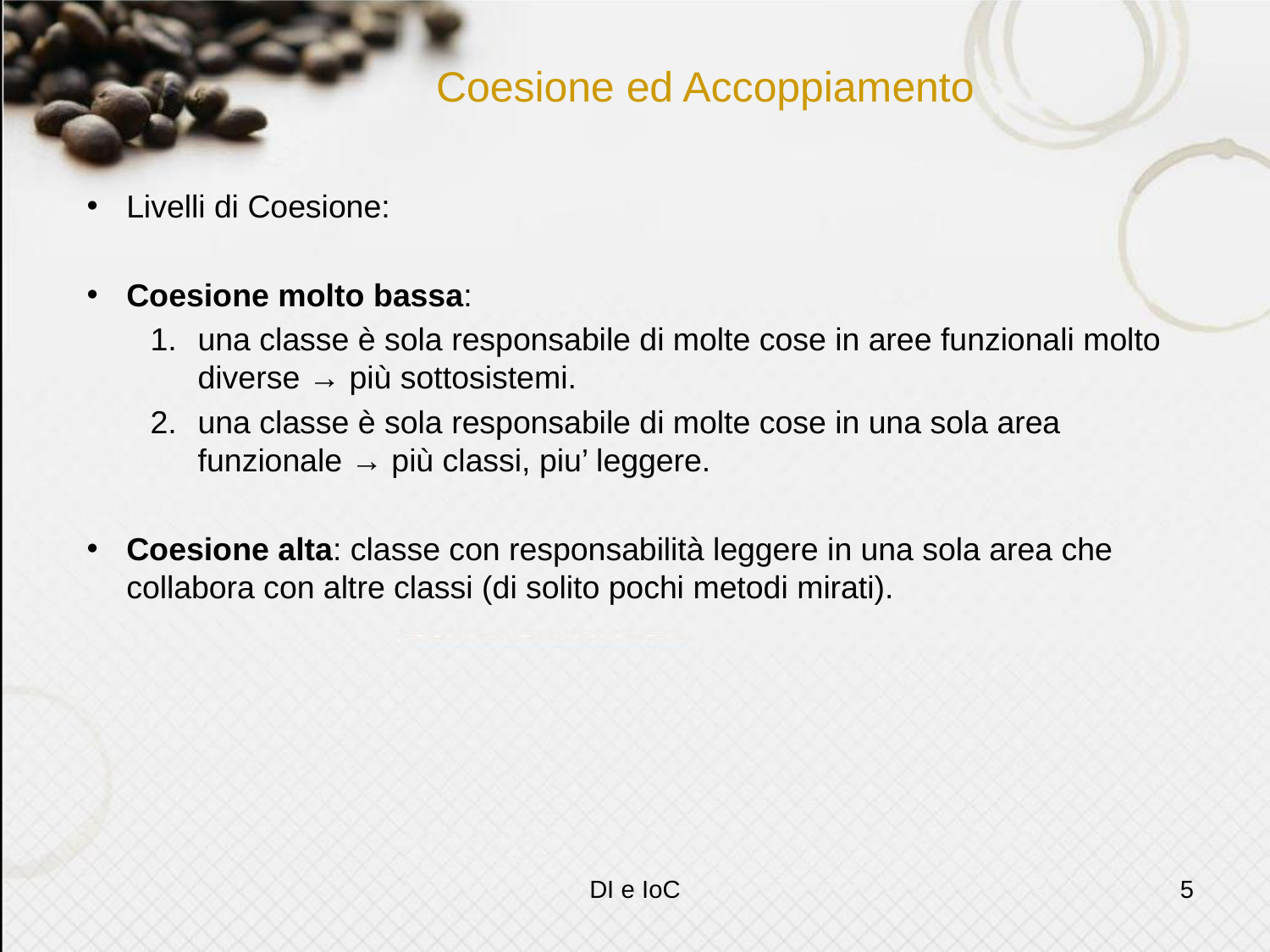

# Coesione ed Accoppiamento
Livelli di Coesione:

Coesione molto bassa:
una classe è sola responsabile di molte cose in aree funzionali molto diverse → più sottosistemi.
una classe è sola responsabile di molte cose in una sola area funzionale → più classi, piu’ leggere.

Coesione alta: classe con responsabilità leggere in una sola area che collabora con altre classi (di solito pochi metodi mirati).

DI e IoC
5